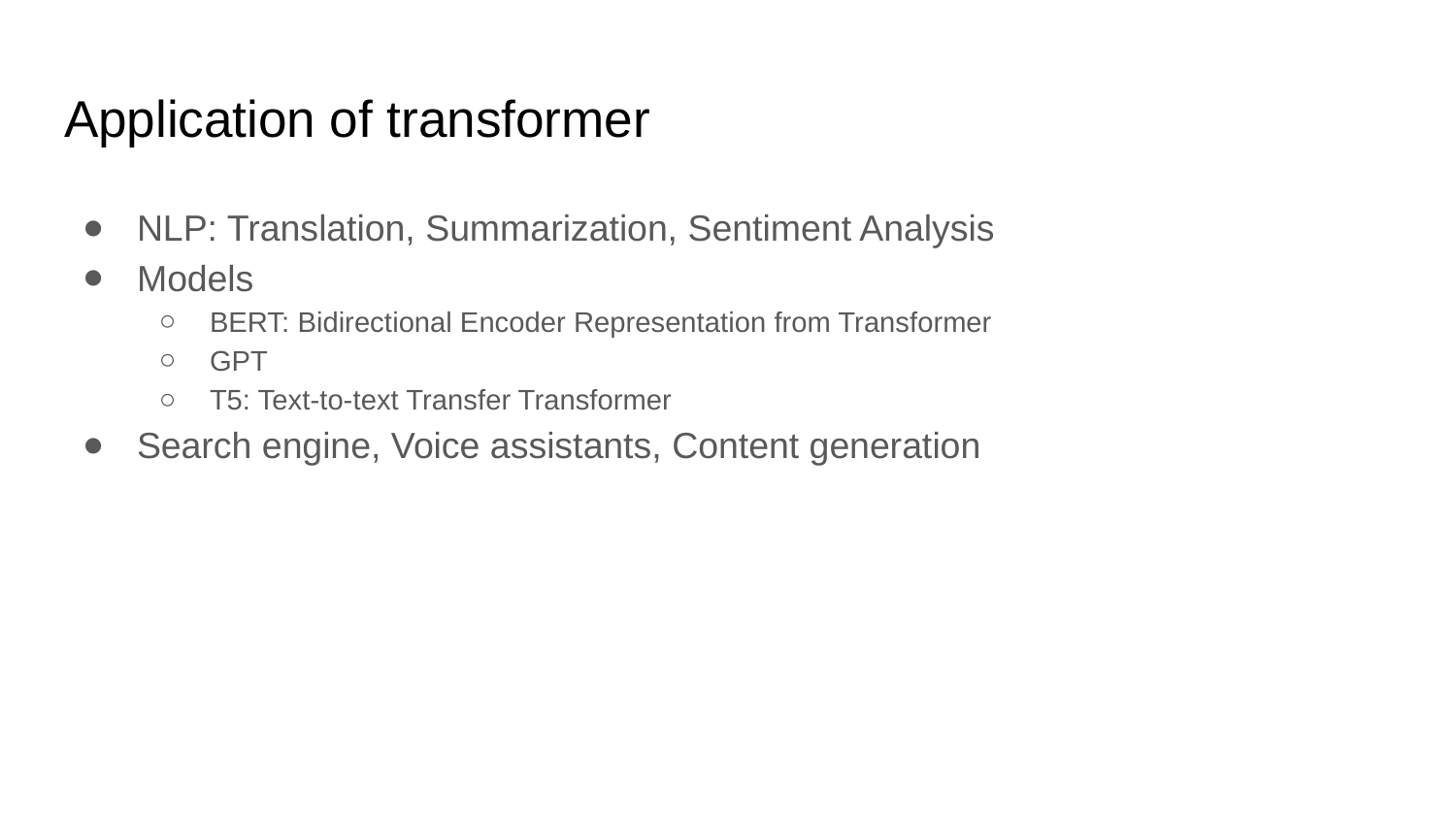

# Application of transformer
NLP: Translation, Summarization, Sentiment Analysis
Models
BERT: Bidirectional Encoder Representation from Transformer
GPT
T5: Text-to-text Transfer Transformer
Search engine, Voice assistants, Content generation